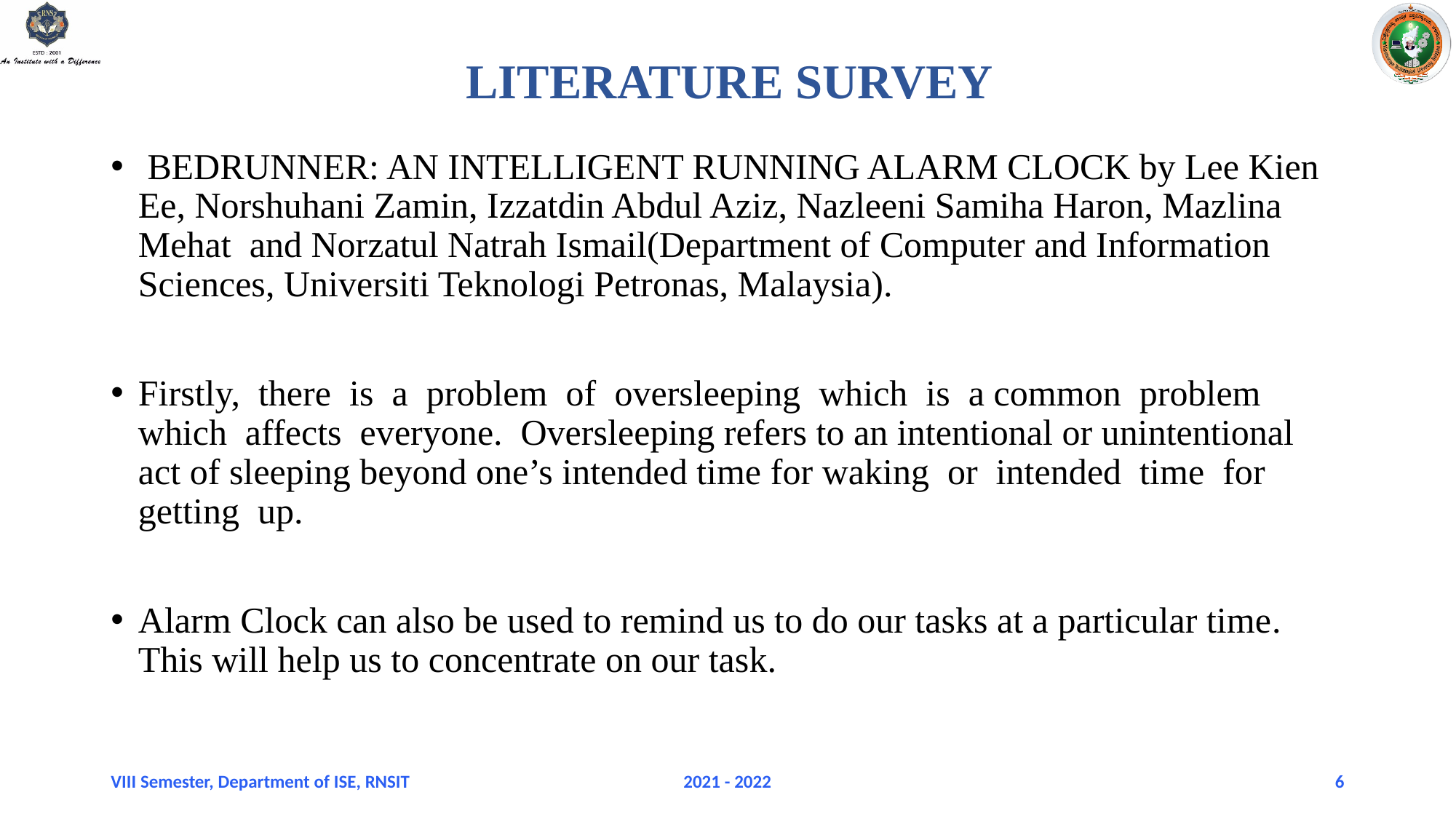

# LITERATURE SURVEY
 BEDRUNNER: AN INTELLIGENT RUNNING ALARM CLOCK by Lee Kien Ee, Norshuhani Zamin, Izzatdin Abdul Aziz, Nazleeni Samiha Haron, Mazlina Mehat  and Norzatul Natrah Ismail(Department of Computer and Information Sciences, Universiti Teknologi Petronas, Malaysia).

Firstly,  there  is  a  problem  of  oversleeping  which  is  a common  problem  which  affects  everyone.  Oversleeping refers to an intentional or unintentional act of sleeping beyond one’s intended time for waking  or  intended  time  for  getting  up.

Alarm Clock can also be used to remind us to do our tasks at a particular time. This will help us to concentrate on our task.
VIII Semester, Department of ISE, RNSIT
2021 - 2022
6